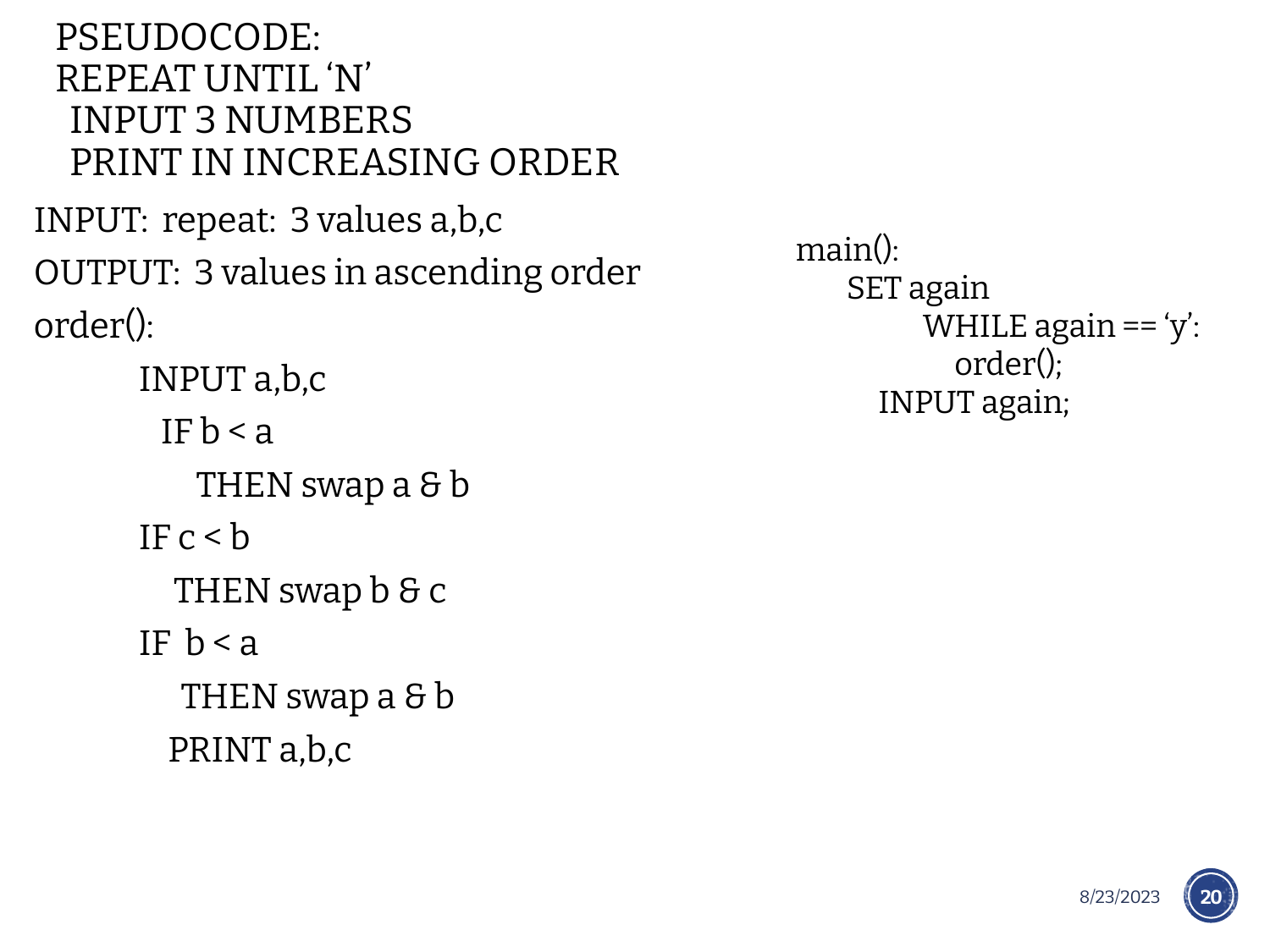

Pseudocode:
repeat until ‘n’
  input 3 numbers
  Print in Increasing order
INPUT:  repeat:  3 values a,b,c
OUTPUT:  3 values in ascending order
order():
               INPUT a,b,c
	IF b < a
	     THEN swap a & b
               IF c < b
                    THEN swap b & c
               IF  b < a
                     THEN swap a & b
	 PRINT a,b,c
main():
        SET again
	WHILE again == ‘y’:
	     order();
             INPUT again;

8/23/2023
20